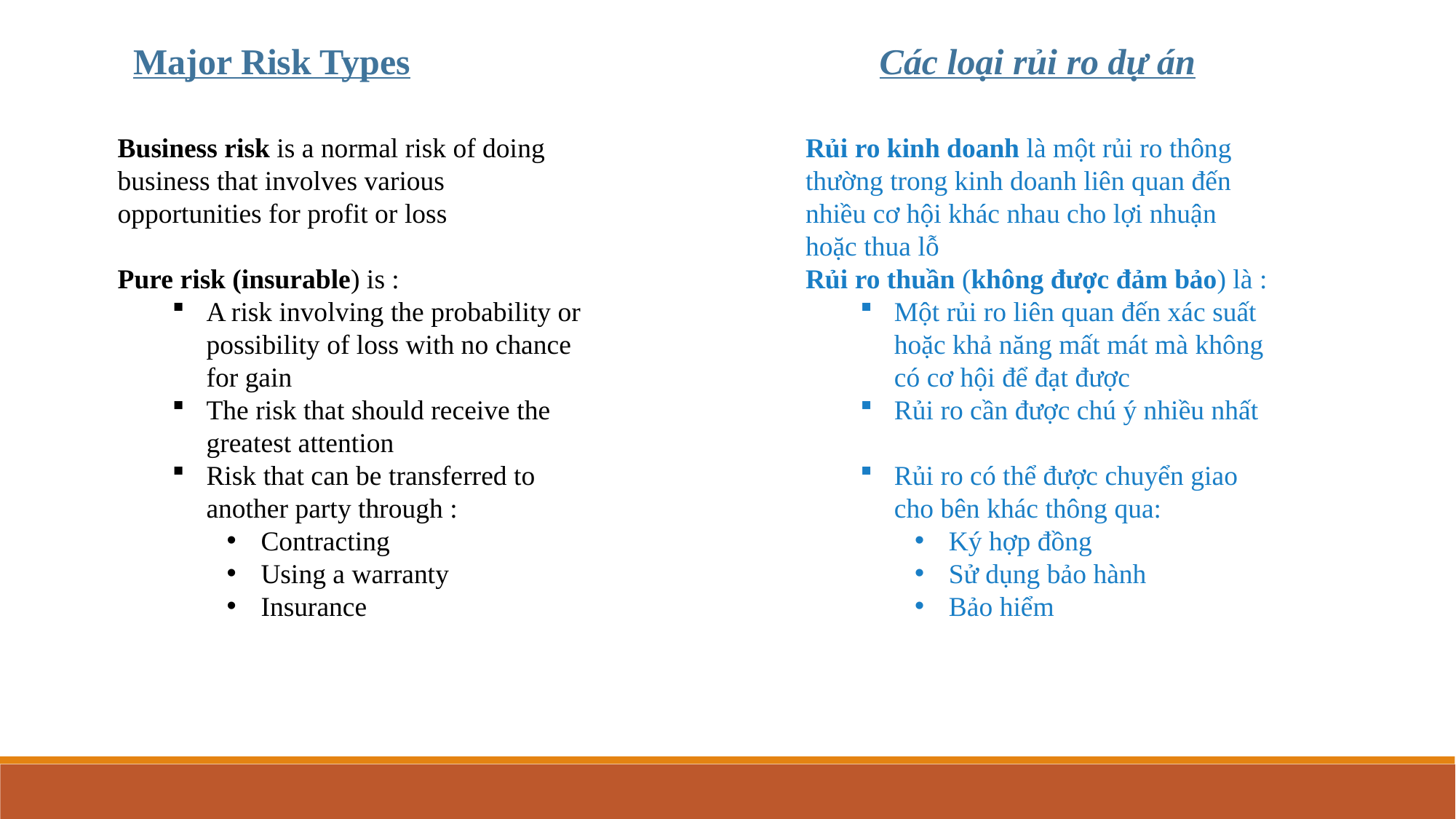

Major Risk Types
Các loại rủi ro dự án
Business risk is a normal risk of doing business that involves various opportunities for profit or loss

Pure risk (insurable) is :
A risk involving the probability or possibility of loss with no chance for gain
The risk that should receive the greatest attention
Risk that can be transferred to another party through :
Contracting
Using a warranty
Insurance
Rủi ro kinh doanh là một rủi ro thông thường trong kinh doanh liên quan đến nhiều cơ hội khác nhau cho lợi nhuận hoặc thua lỗ
Rủi ro thuần (không được đảm bảo) là :
Một rủi ro liên quan đến xác suất hoặc khả năng mất mát mà không có cơ hội để đạt được
Rủi ro cần được chú ý nhiều nhất

Rủi ro có thể được chuyển giao cho bên khác thông qua:
Ký hợp đồng
Sử dụng bảo hành
Bảo hiểm
Planning Processes
Initialing Processes

Closing Processes
Executing Processes